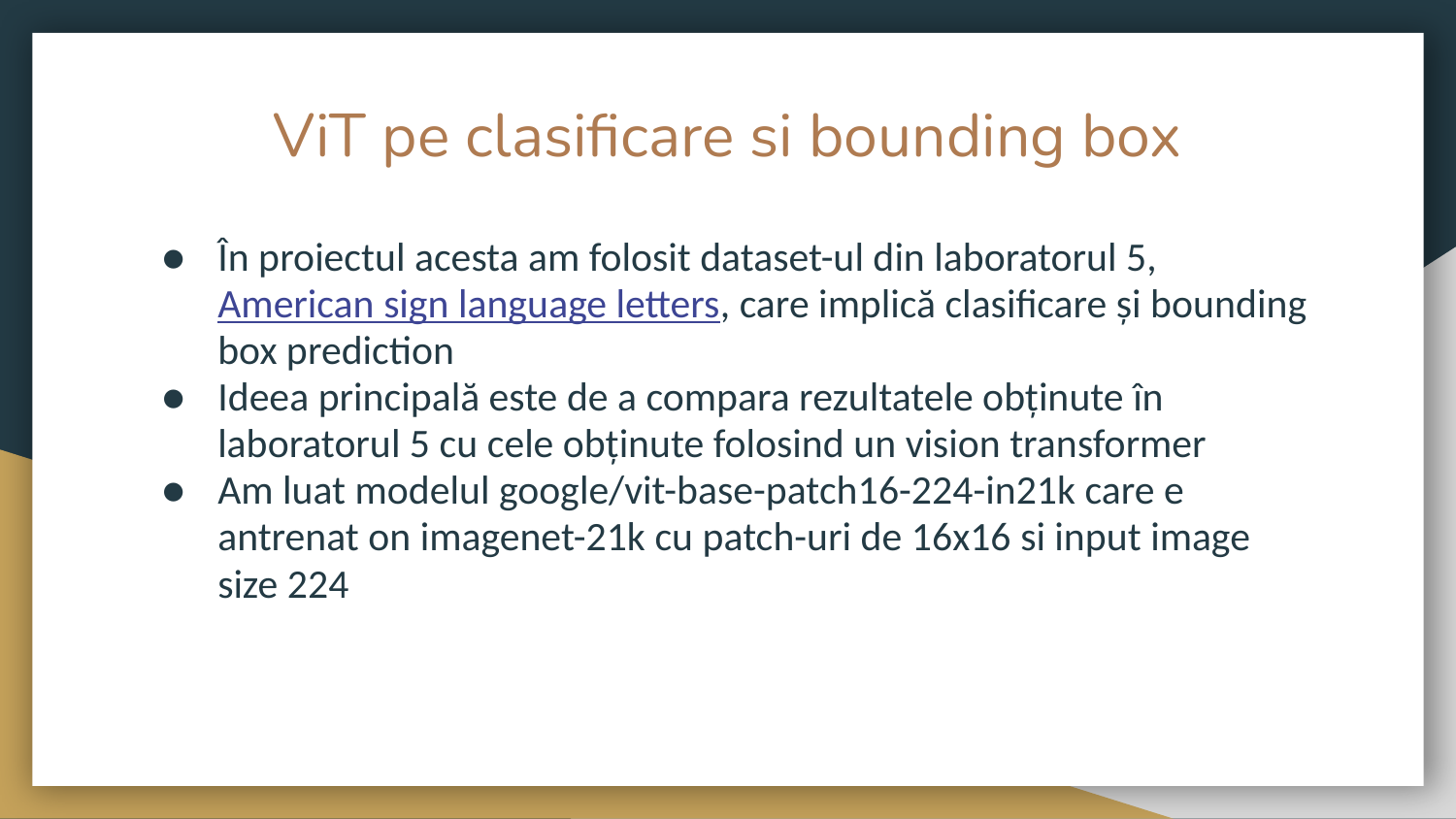

# ViT pe clasificare si bounding box
În proiectul acesta am folosit dataset-ul din laboratorul 5, American sign language letters, care implică clasificare și bounding box prediction
Ideea principală este de a compara rezultatele obținute în laboratorul 5 cu cele obținute folosind un vision transformer
Am luat modelul google/vit-base-patch16-224-in21k care e antrenat on imagenet-21k cu patch-uri de 16x16 si input image size 224